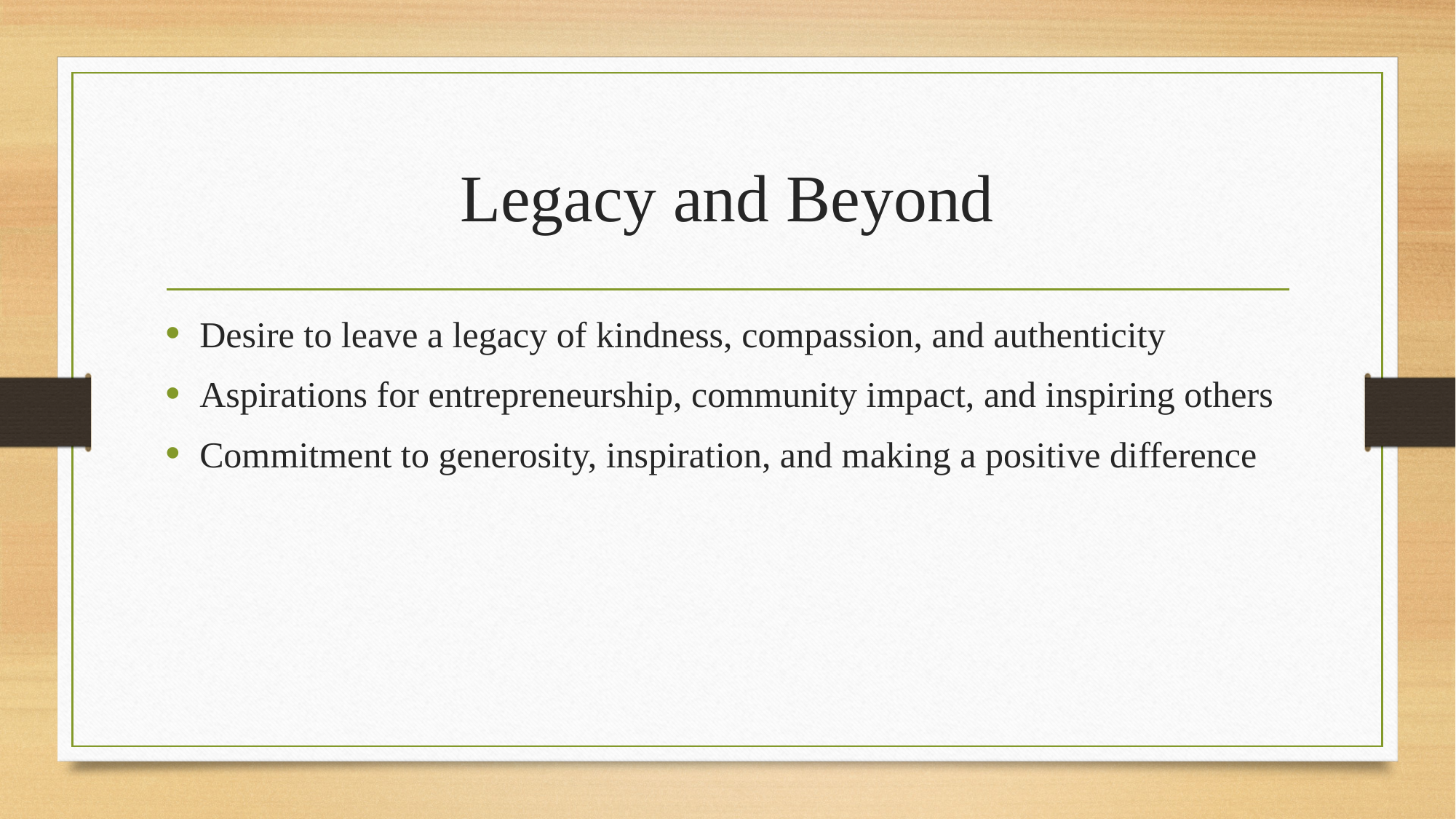

# Legacy and Beyond
Desire to leave a legacy of kindness, compassion, and authenticity
Aspirations for entrepreneurship, community impact, and inspiring others
Commitment to generosity, inspiration, and making a positive difference